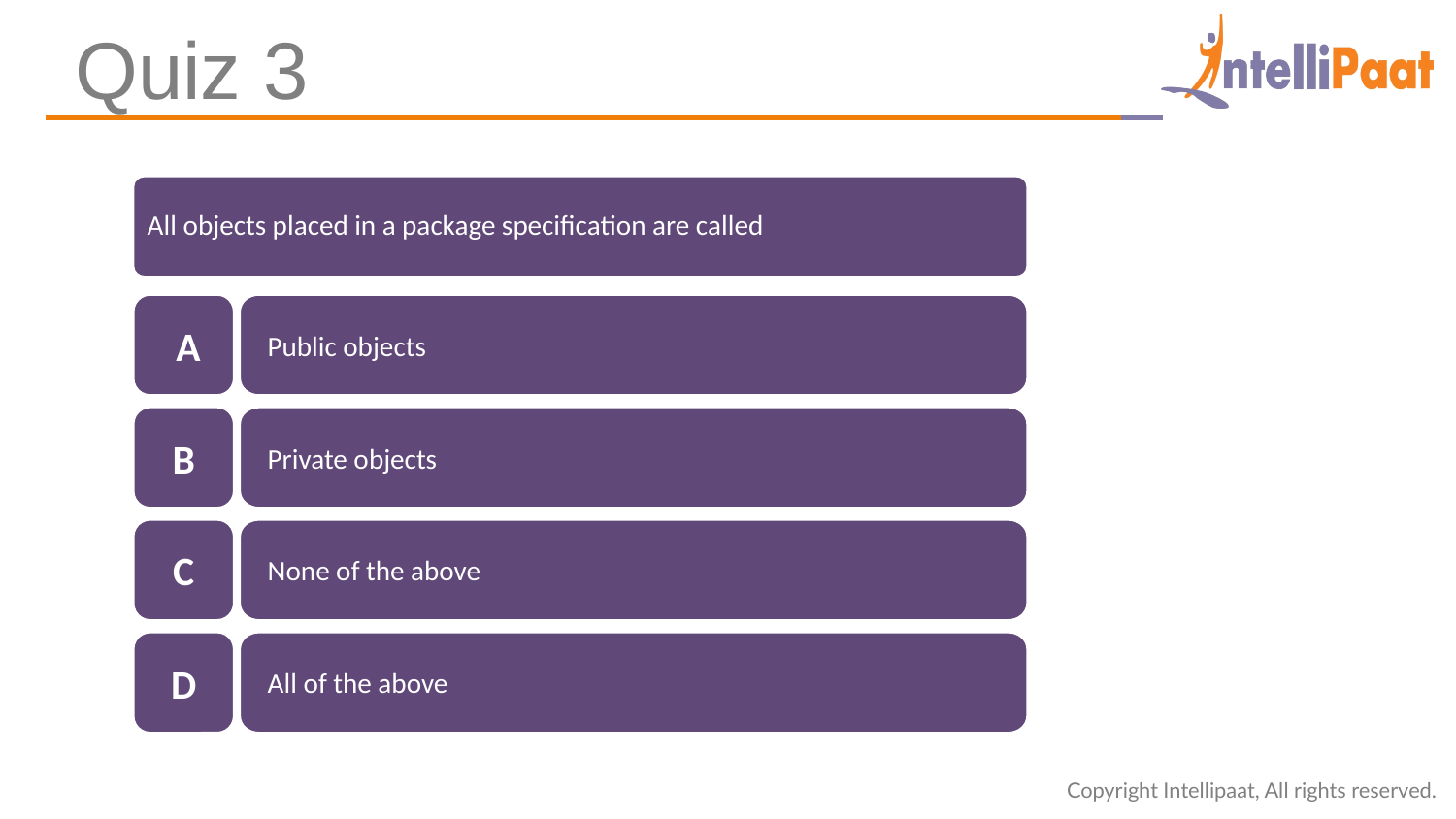

Quiz 3
All objects placed in a package specification are called
 A
Public objects
B
Private objects
C
None of the above
D
All of the above